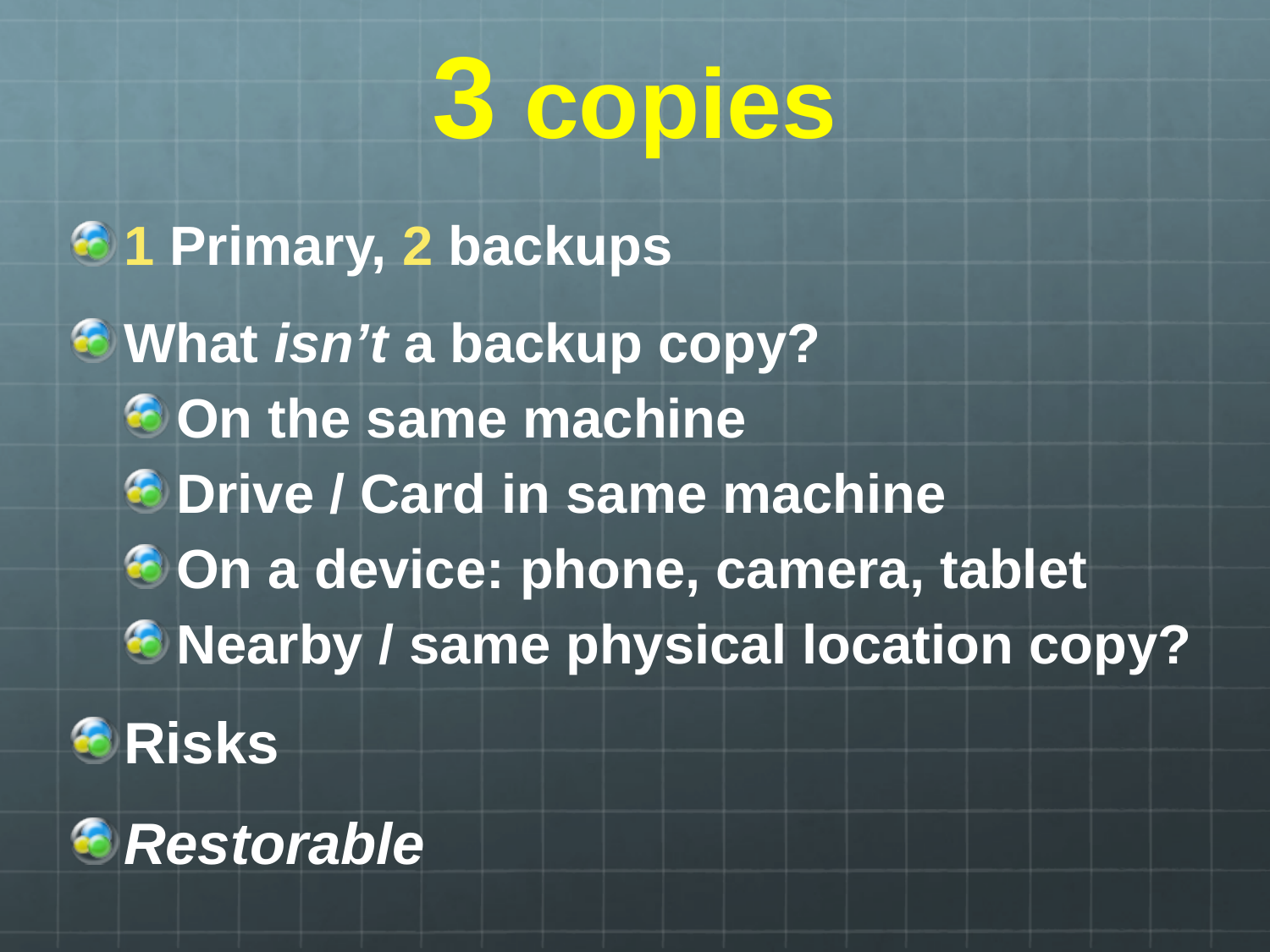

# 3 copies
1 Primary, 2 backups
What isn’t a backup copy?
On the same machine
Drive / Card in same machine
On a device: phone, camera, tablet
Nearby / same physical location copy?
Risks
Restorable